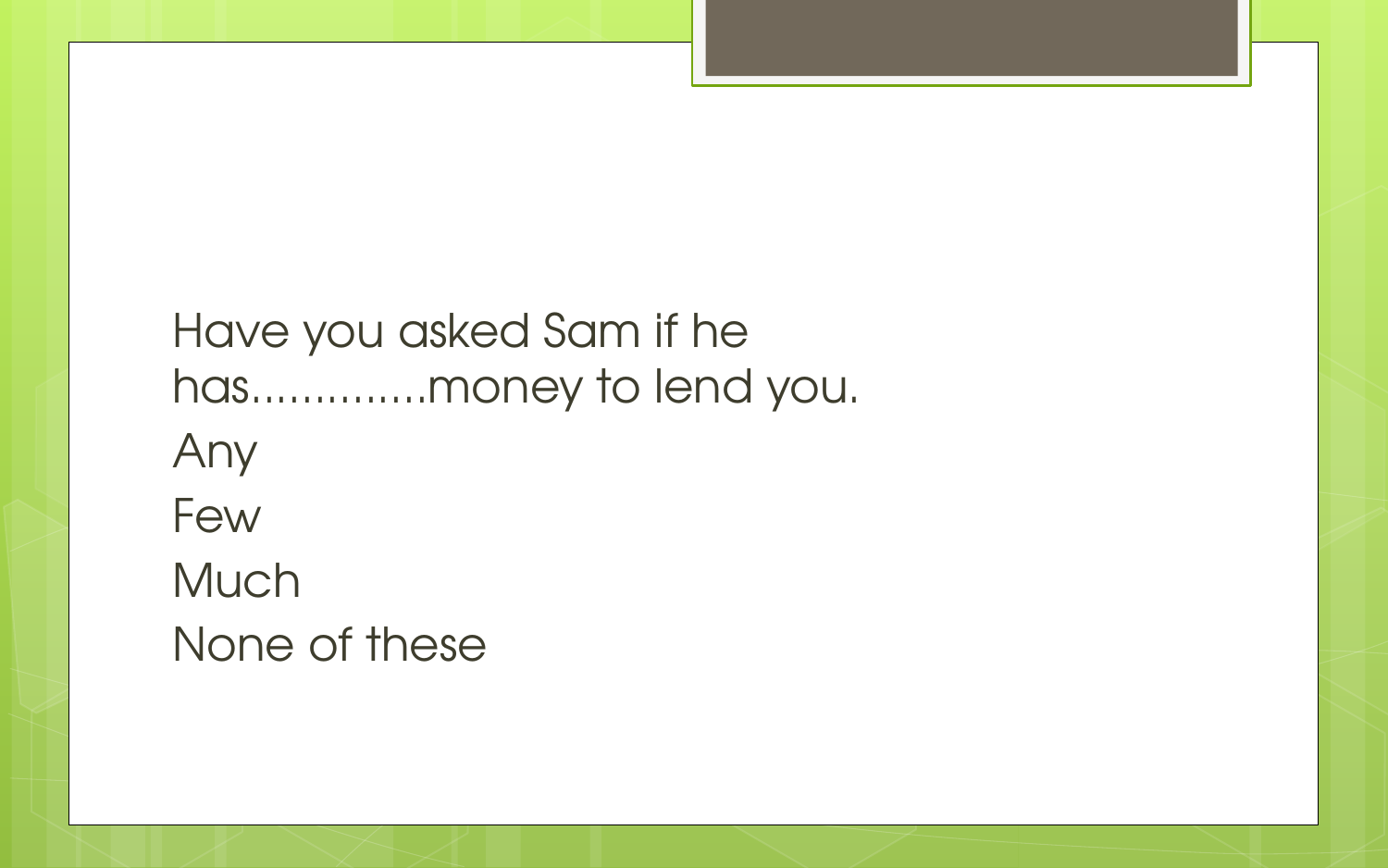

#
Have you asked Sam if he has..............money to lend you.
Any
Few
Much
None of these